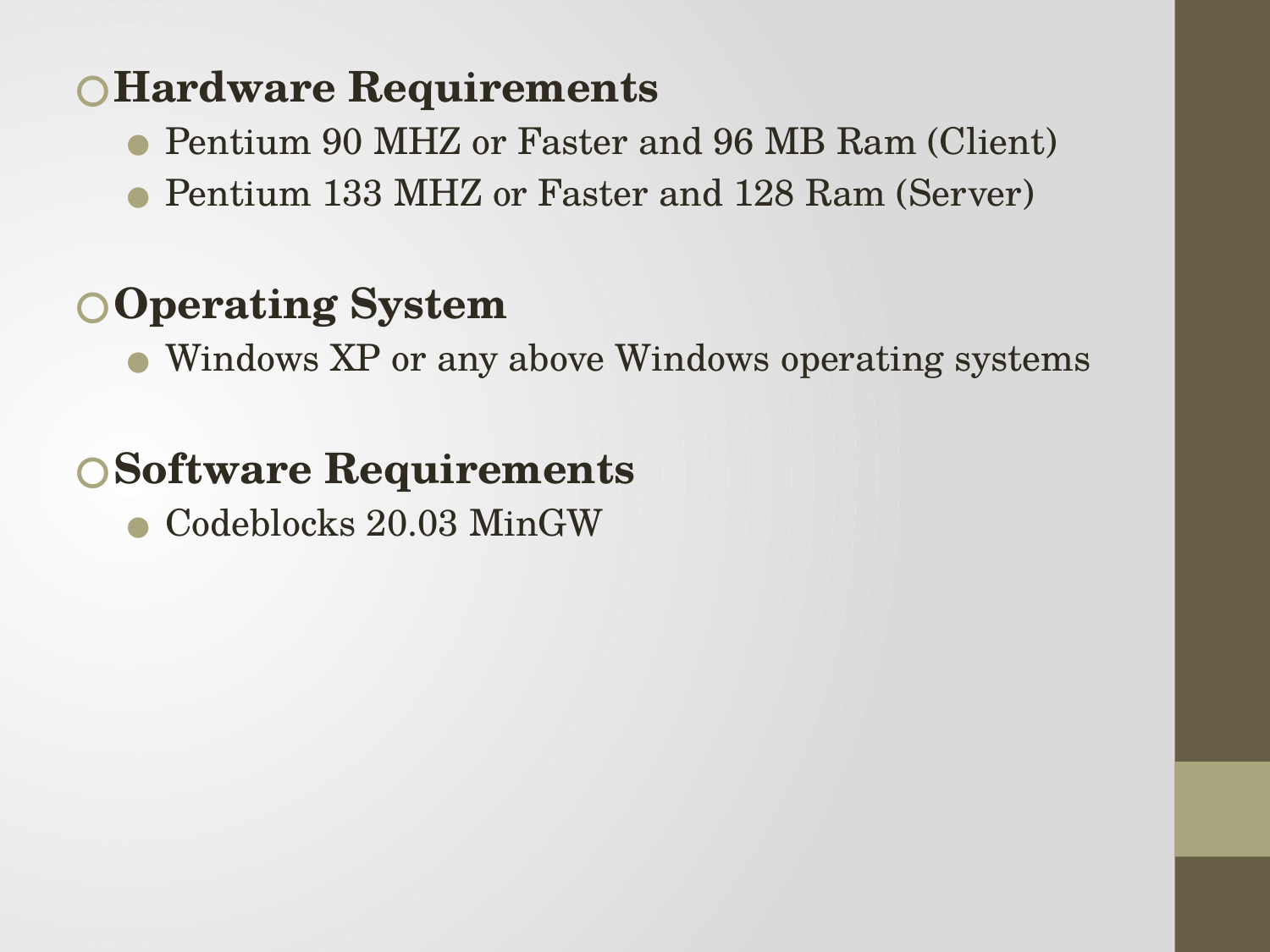

Hardware Requirements
Pentium 90 MHZ or Faster and 96 MB Ram (Client)
Pentium 133 MHZ or Faster and 128 Ram (Server)

Operating System
Windows XP or any above Windows operating systems

Software Requirements
Codeblocks 20.03 MinGW